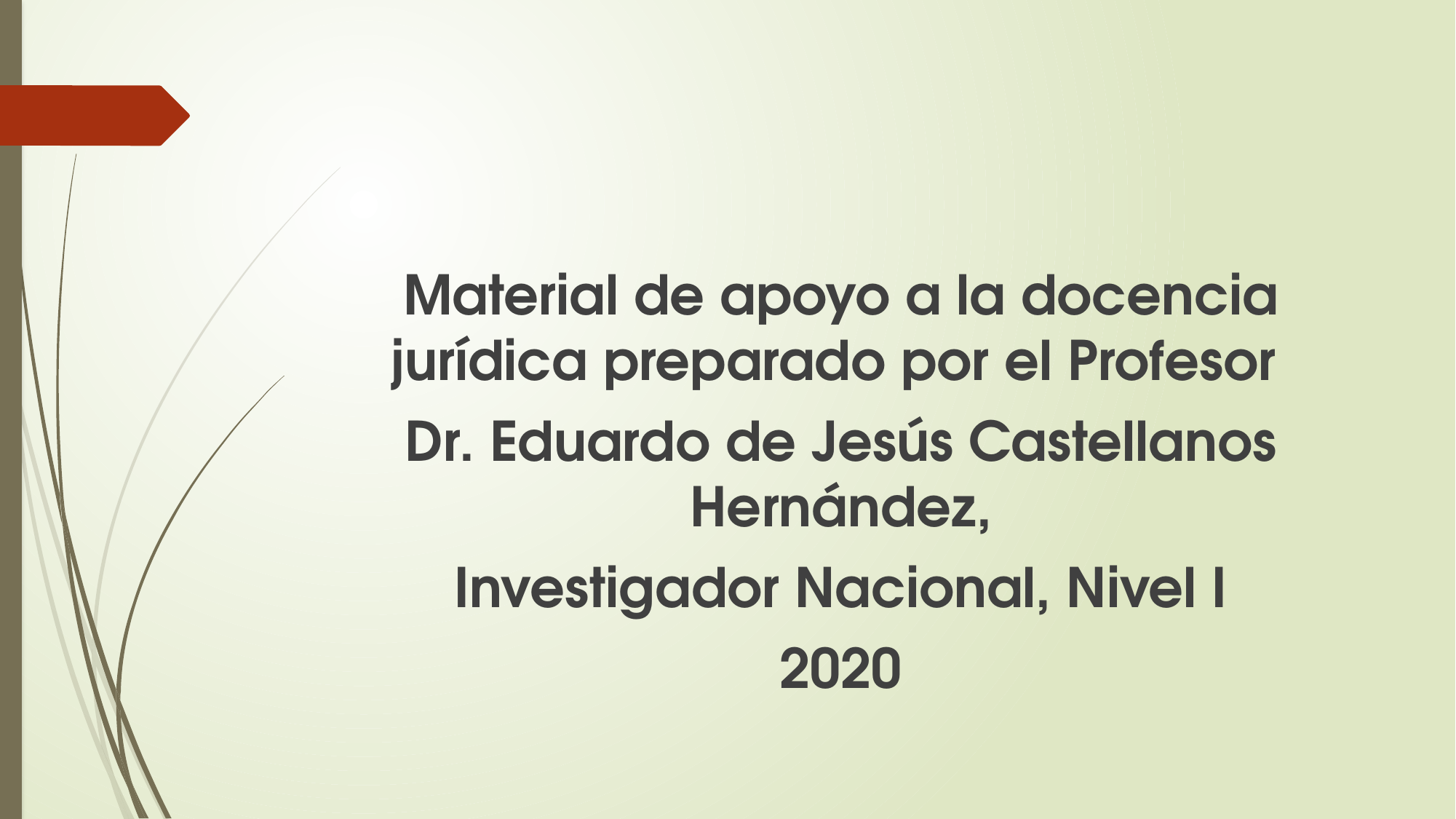

#
Material de apoyo a la docencia jurídica preparado por el Profesor
Dr. Eduardo de Jesús Castellanos Hernández,
Investigador Nacional, Nivel I
2020